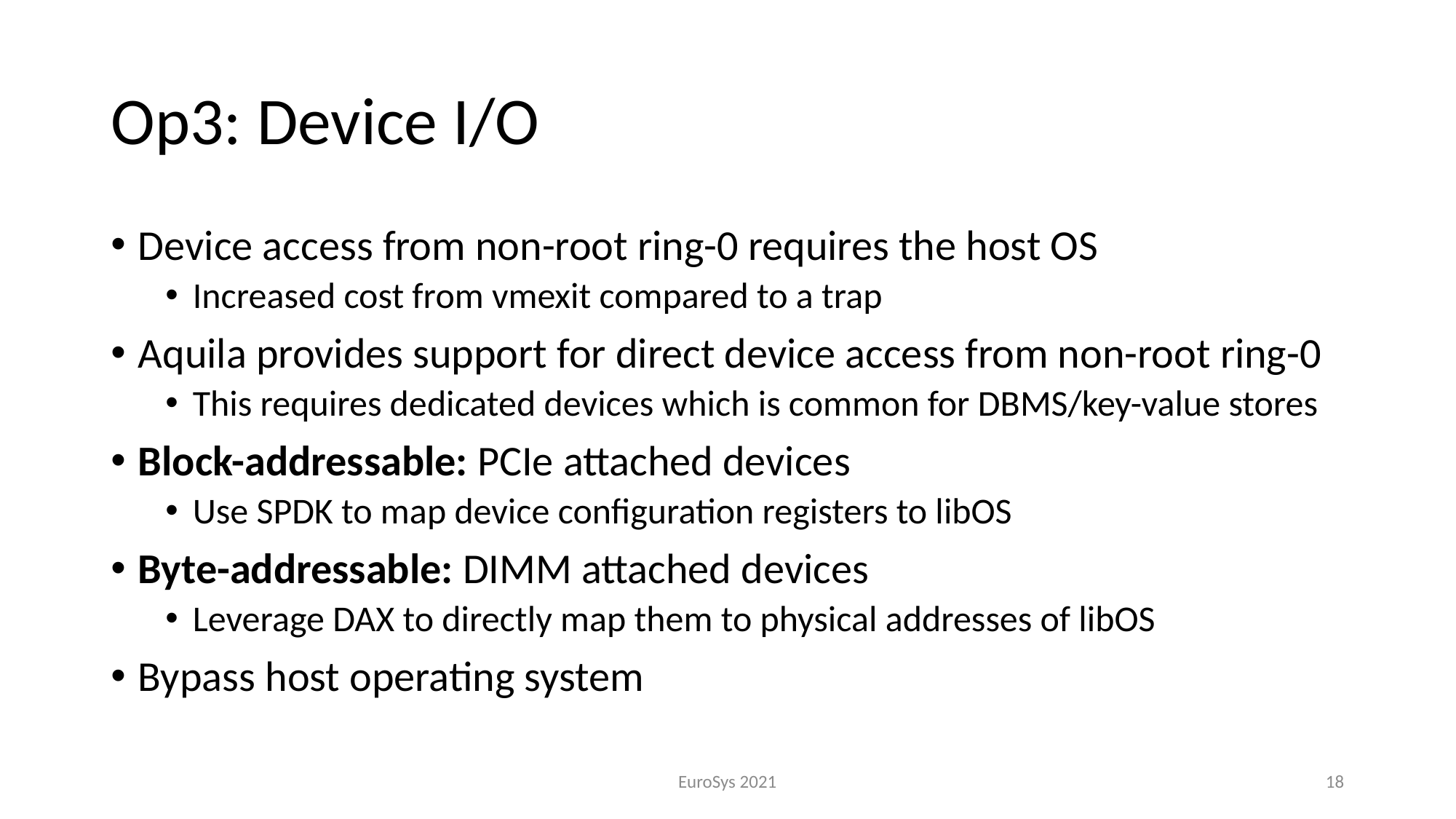

# Op3: Device I/O
Device access from non-root ring-0 requires the host OS
Increased cost from vmexit compared to a trap
Aquila provides support for direct device access from non-root ring-0
This requires dedicated devices which is common for DBMS/key-value stores
Block-addressable: PCIe attached devices
Use SPDK to map device configuration registers to libOS
Byte-addressable: DIMM attached devices
Leverage DAX to directly map them to physical addresses of libOS
Bypass host operating system
EuroSys 2021
18